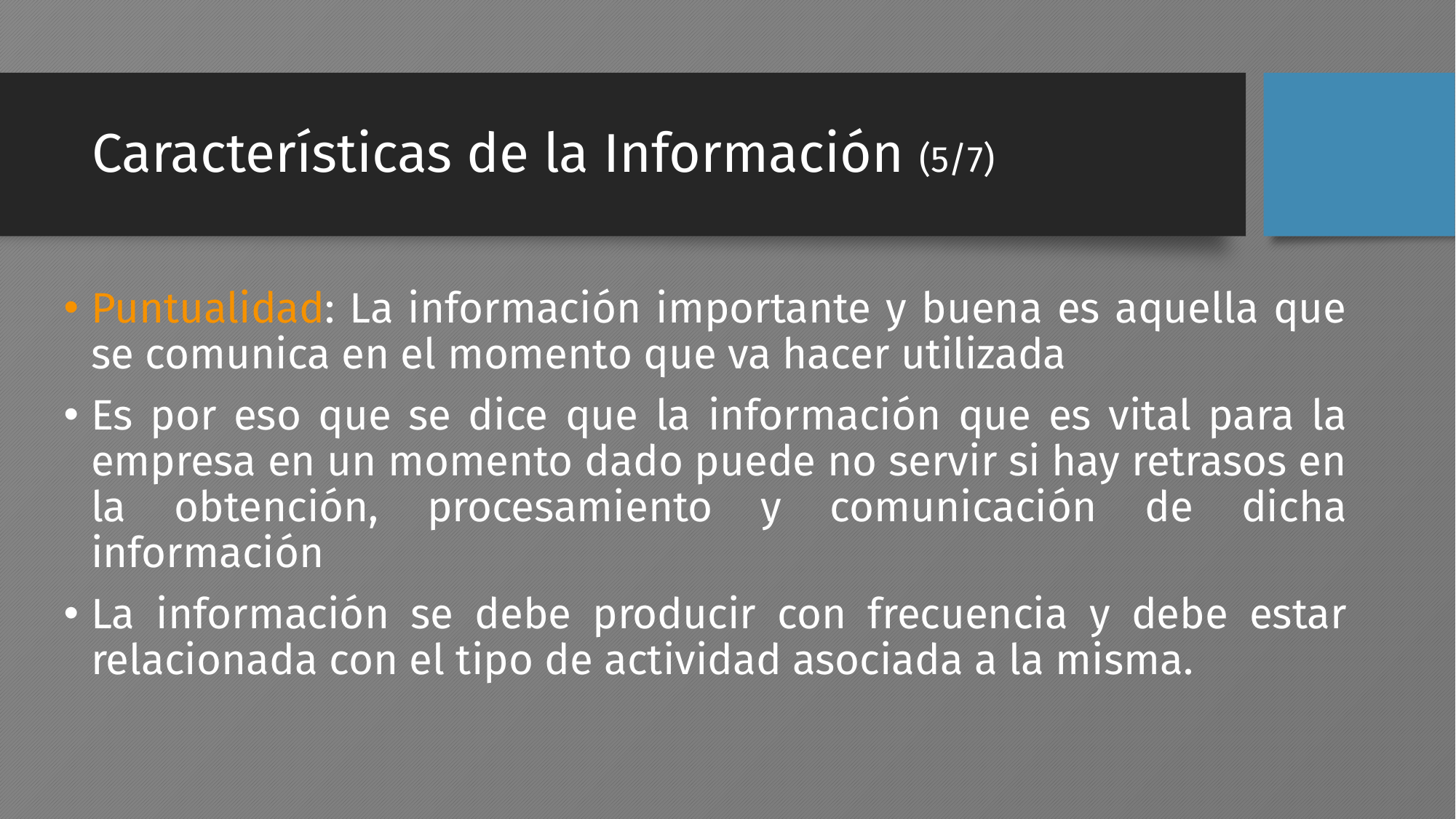

# Características de la Información (5/7)
Puntualidad: La información importante y buena es aquella que se comunica en el momento que va hacer utilizada
Es por eso que se dice que la información que es vital para la empresa en un momento dado puede no servir si hay retrasos en la obtención, procesamiento y comunicación de dicha información
La información se debe producir con frecuencia y debe estar relacionada con el tipo de actividad asociada a la misma.